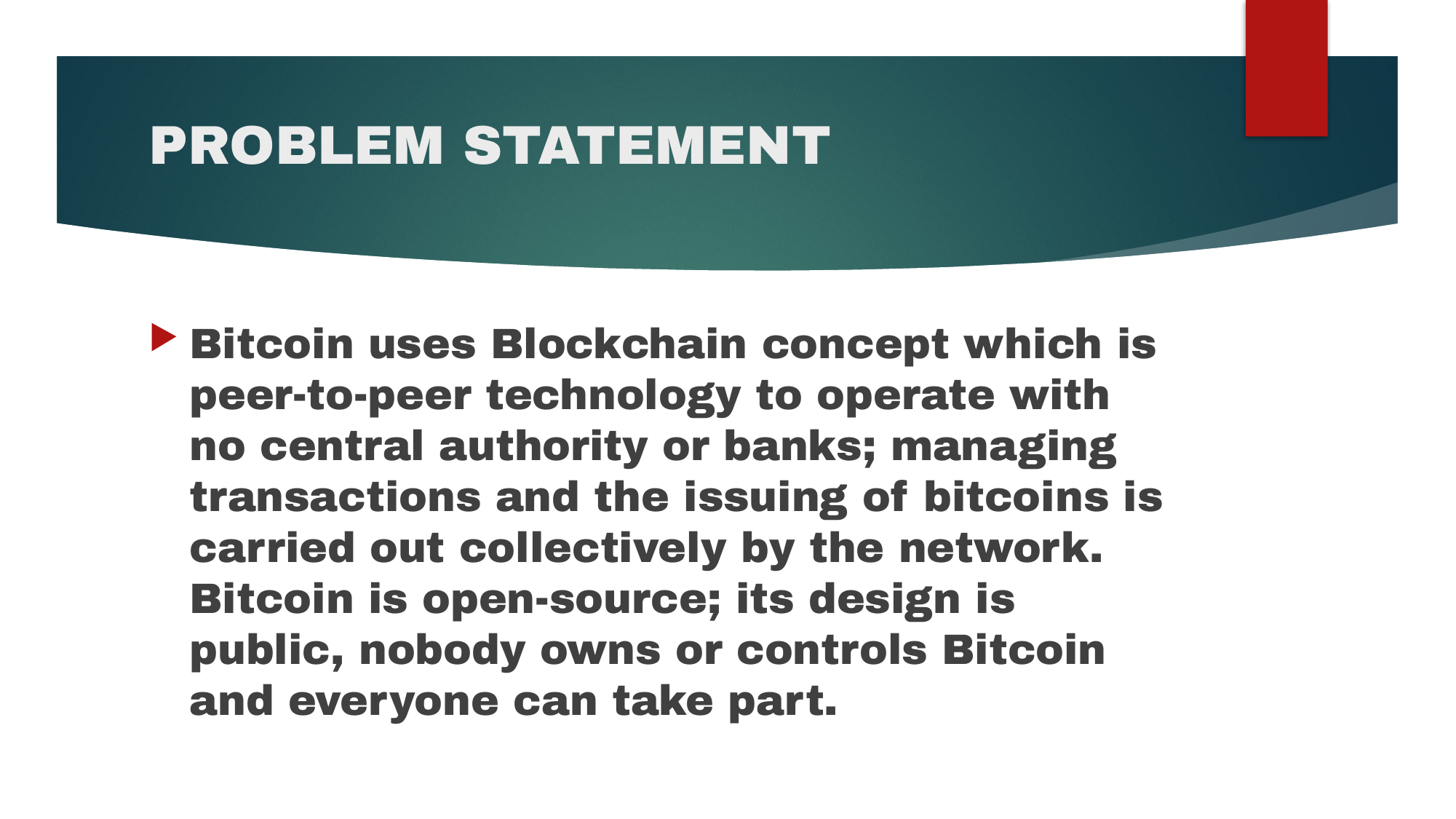

# PROBLEM STATEMENT
Bitcoin uses Blockchain concept which is peer-to-peer technology to operate with no central authority or banks; managing transactions and the issuing of bitcoins is carried out collectively by the network. Bitcoin is open-source; its design is public, nobody owns or controls Bitcoin and everyone can take part.